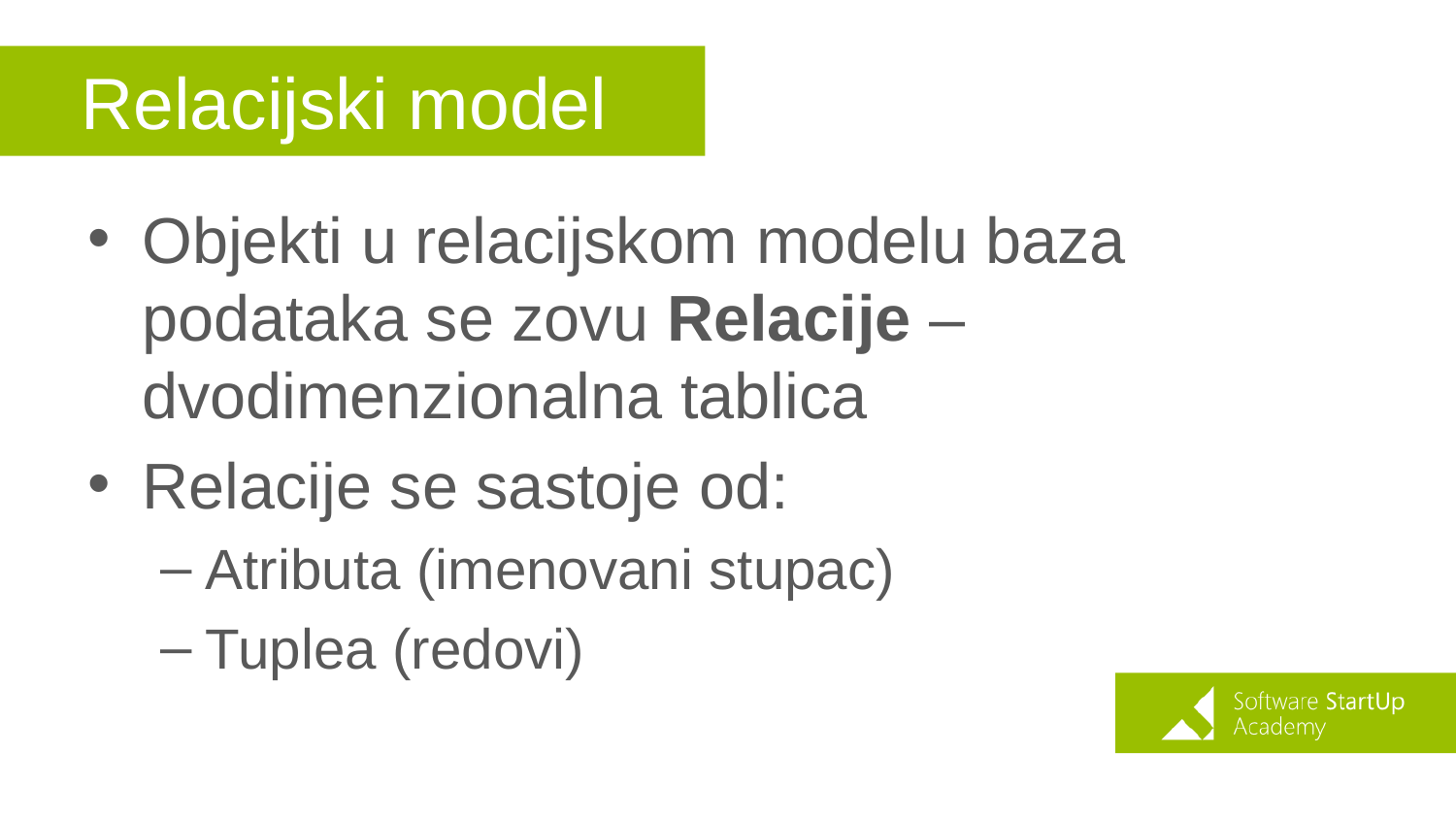

# Relacijski model
Objekti u relacijskom modelu baza podataka se zovu Relacije – dvodimenzionalna tablica
Relacije se sastoje od:
Atributa (imenovani stupac)
Tuplea (redovi)